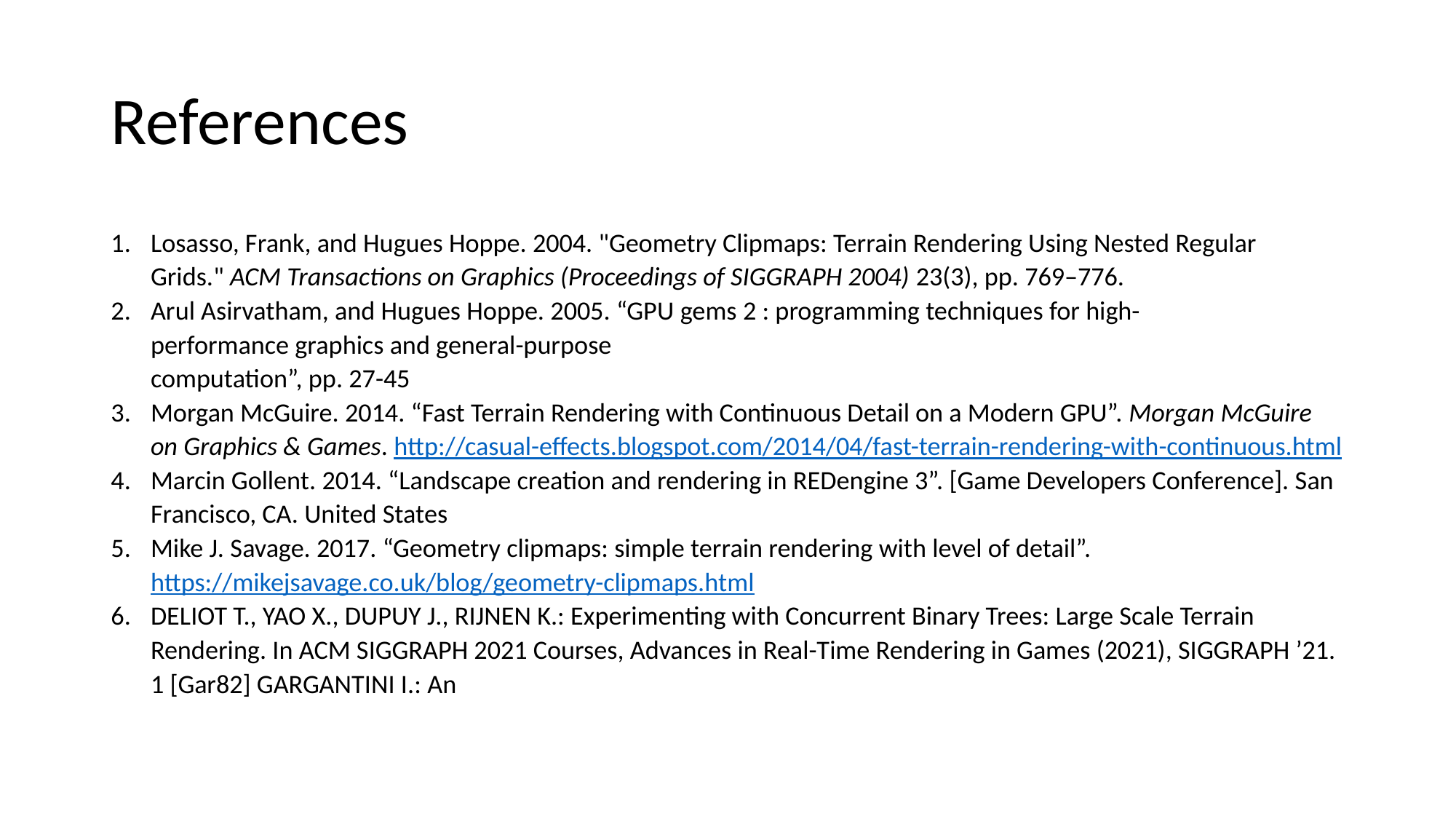

# References
Losasso, Frank, and Hugues Hoppe. 2004. "Geometry Clipmaps: Terrain Rendering Using Nested Regular Grids." ACM Transactions on Graphics (Proceedings of SIGGRAPH 2004) 23(3), pp. 769–776.
Arul Asirvatham, and Hugues Hoppe. 2005. “GPU gems 2 : programming techniques for high-performance graphics and general-purpose
computation”, pp. 27-45
Morgan McGuire. 2014. “Fast Terrain Rendering with Continuous Detail on a Modern GPU”. Morgan McGuire on Graphics & Games. http://casual-effects.blogspot.com/2014/04/fast-terrain-rendering-with-continuous.html
Marcin Gollent. 2014. “Landscape creation and rendering in REDengine 3”. [Game Developers Conference]. San Francisco, CA. United States
Mike J. Savage. 2017. “Geometry clipmaps: simple terrain rendering with level of detail”. https://mikejsavage.co.uk/blog/geometry-clipmaps.html
DELIOT T., YAO X., DUPUY J., RIJNEN K.: Experimenting with Concurrent Binary Trees: Large Scale Terrain Rendering. In ACM SIGGRAPH 2021 Courses, Advances in Real-Time Rendering in Games (2021), SIGGRAPH ’21. 1 [Gar82] GARGANTINI I.: An